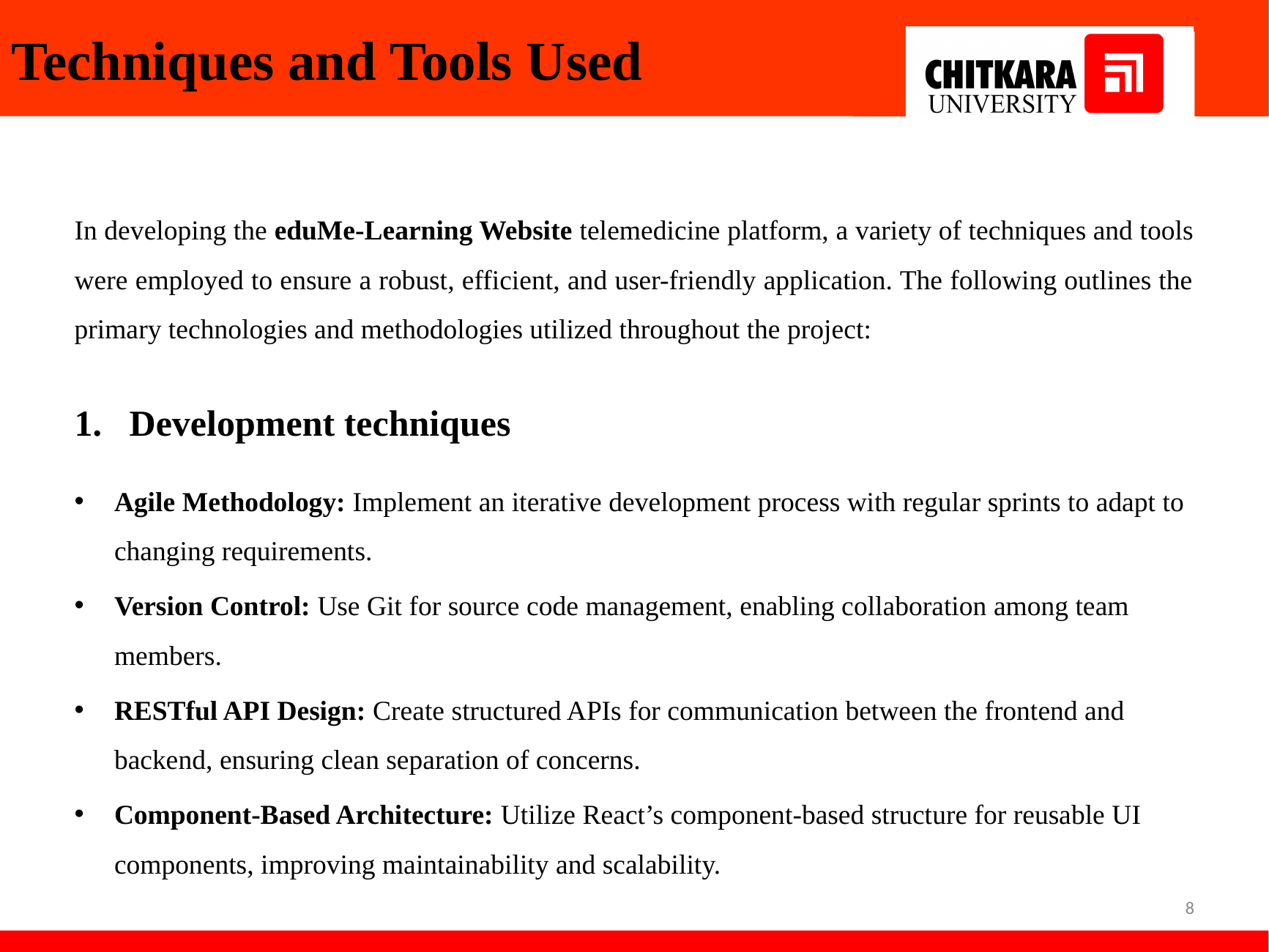

# Techniques and Tools Used
In developing the eduMe-Learning Website telemedicine platform, a variety of techniques and tools were employed to ensure a robust, efficient, and user-friendly application. The following outlines the primary technologies and methodologies utilized throughout the project:
Development techniques
Agile Methodology: Implement an iterative development process with regular sprints to adapt to changing requirements.
Version Control: Use Git for source code management, enabling collaboration among team members.
RESTful API Design: Create structured APIs for communication between the frontend and backend, ensuring clean separation of concerns.
Component-Based Architecture: Utilize React’s component-based structure for reusable UI components, improving maintainability and scalability.

8